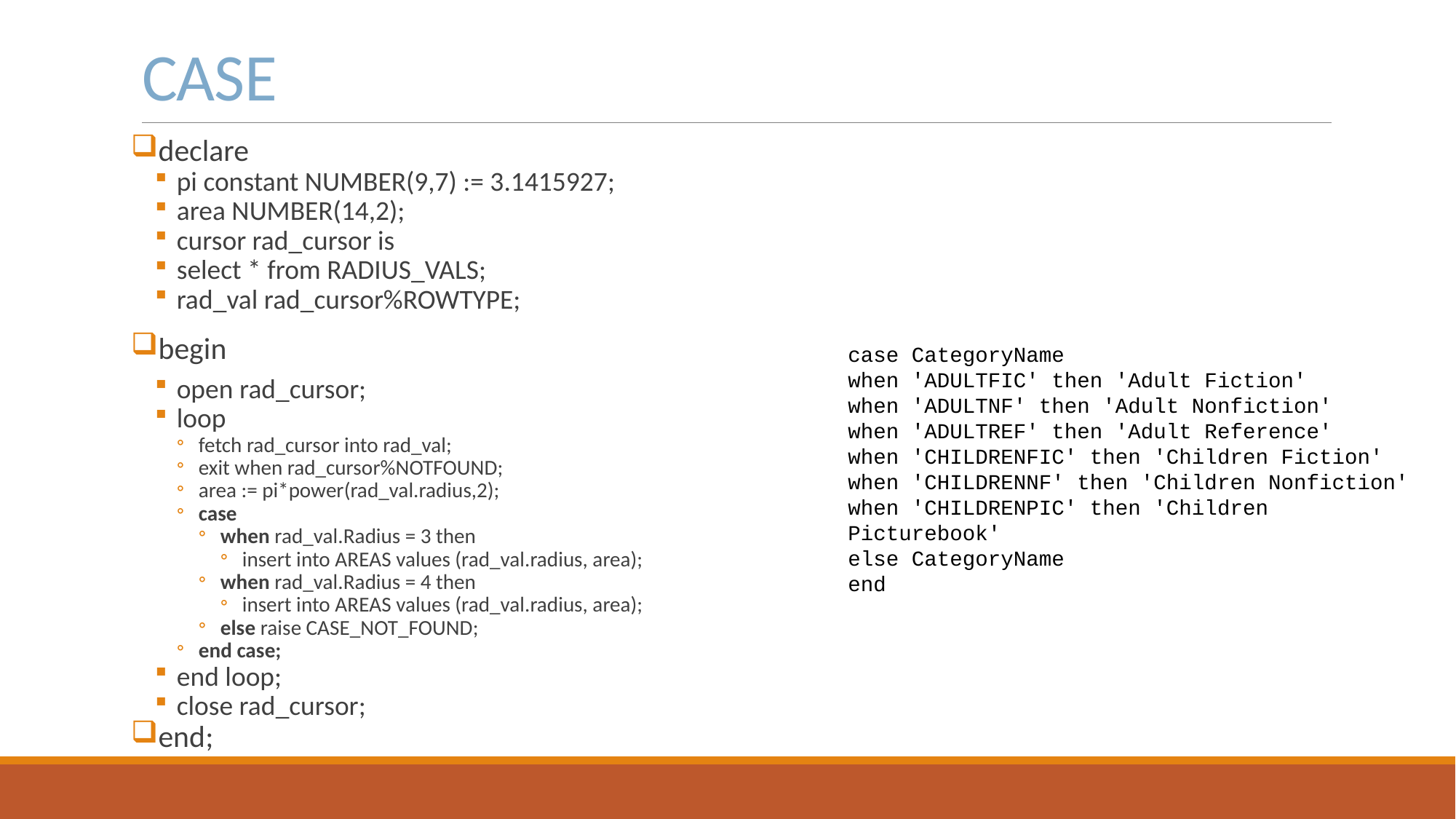

# CASE
declare
pi constant NUMBER(9,7) := 3.1415927;
area NUMBER(14,2);
cursor rad_cursor is
select * from RADIUS_VALS;
rad_val rad_cursor%ROWTYPE;
begin
open rad_cursor;
loop
fetch rad_cursor into rad_val;
exit when rad_cursor%NOTFOUND;
area := pi*power(rad_val.radius,2);
case
when rad_val.Radius = 3 then
insert into AREAS values (rad_val.radius, area);
when rad_val.Radius = 4 then
insert into AREAS values (rad_val.radius, area);
else raise CASE_NOT_FOUND;
end case;
end loop;
close rad_cursor;
end;
case CategoryName
when 'ADULTFIC' then 'Adult Fiction'
when 'ADULTNF' then 'Adult Nonfiction'
when 'ADULTREF' then 'Adult Reference'
when 'CHILDRENFIC' then 'Children Fiction'
when 'CHILDRENNF' then 'Children Nonfiction'
when 'CHILDRENPIC' then 'Children Picturebook'
else CategoryName
end